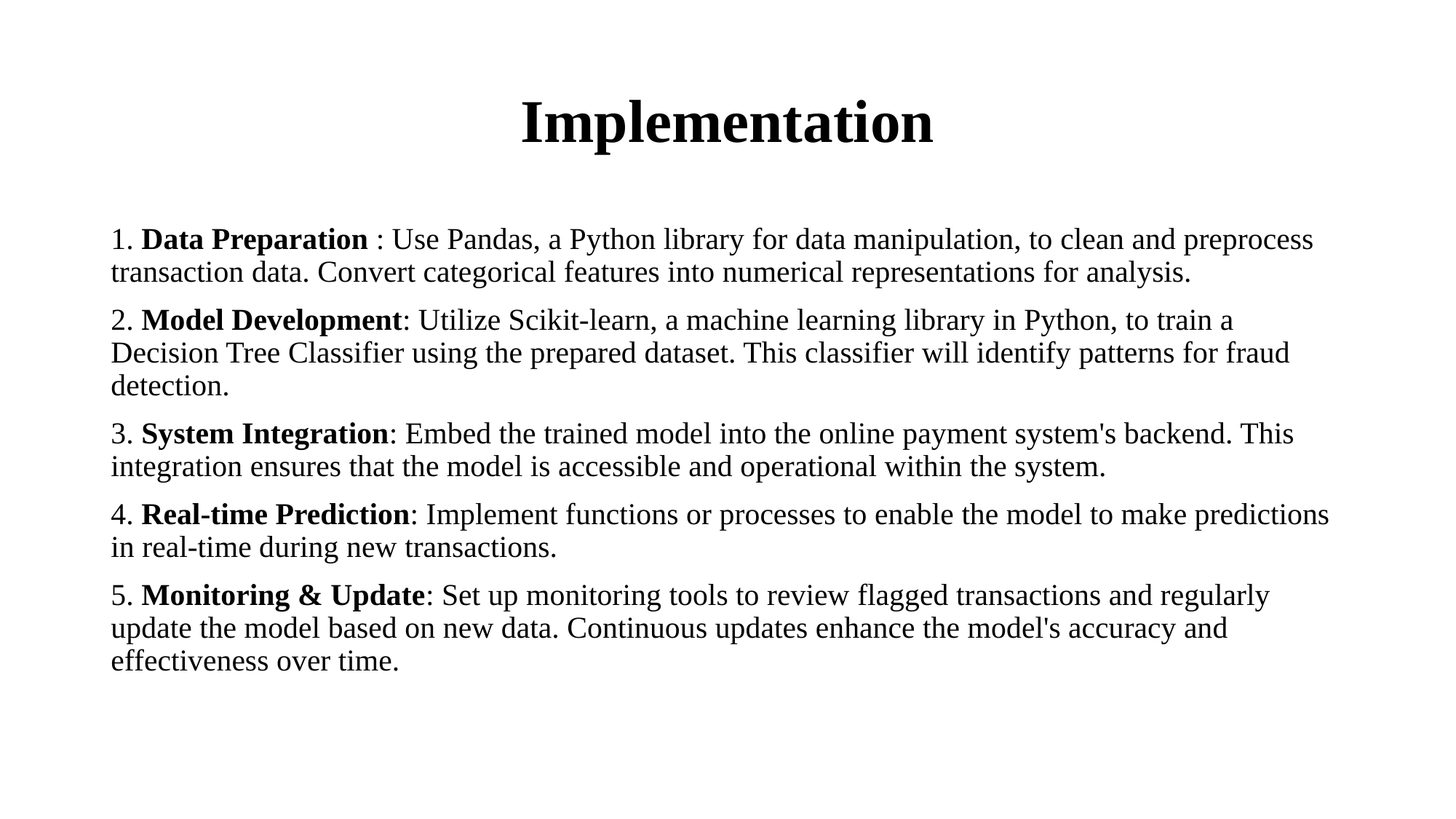

# Implementation
1. Data Preparation : Use Pandas, a Python library for data manipulation, to clean and preprocess transaction data. Convert categorical features into numerical representations for analysis.
2. Model Development: Utilize Scikit-learn, a machine learning library in Python, to train a Decision Tree Classifier using the prepared dataset. This classifier will identify patterns for fraud detection.
3. System Integration: Embed the trained model into the online payment system's backend. This integration ensures that the model is accessible and operational within the system.
4. Real-time Prediction: Implement functions or processes to enable the model to make predictions in real-time during new transactions.
5. Monitoring & Update: Set up monitoring tools to review flagged transactions and regularly update the model based on new data. Continuous updates enhance the model's accuracy and effectiveness over time.